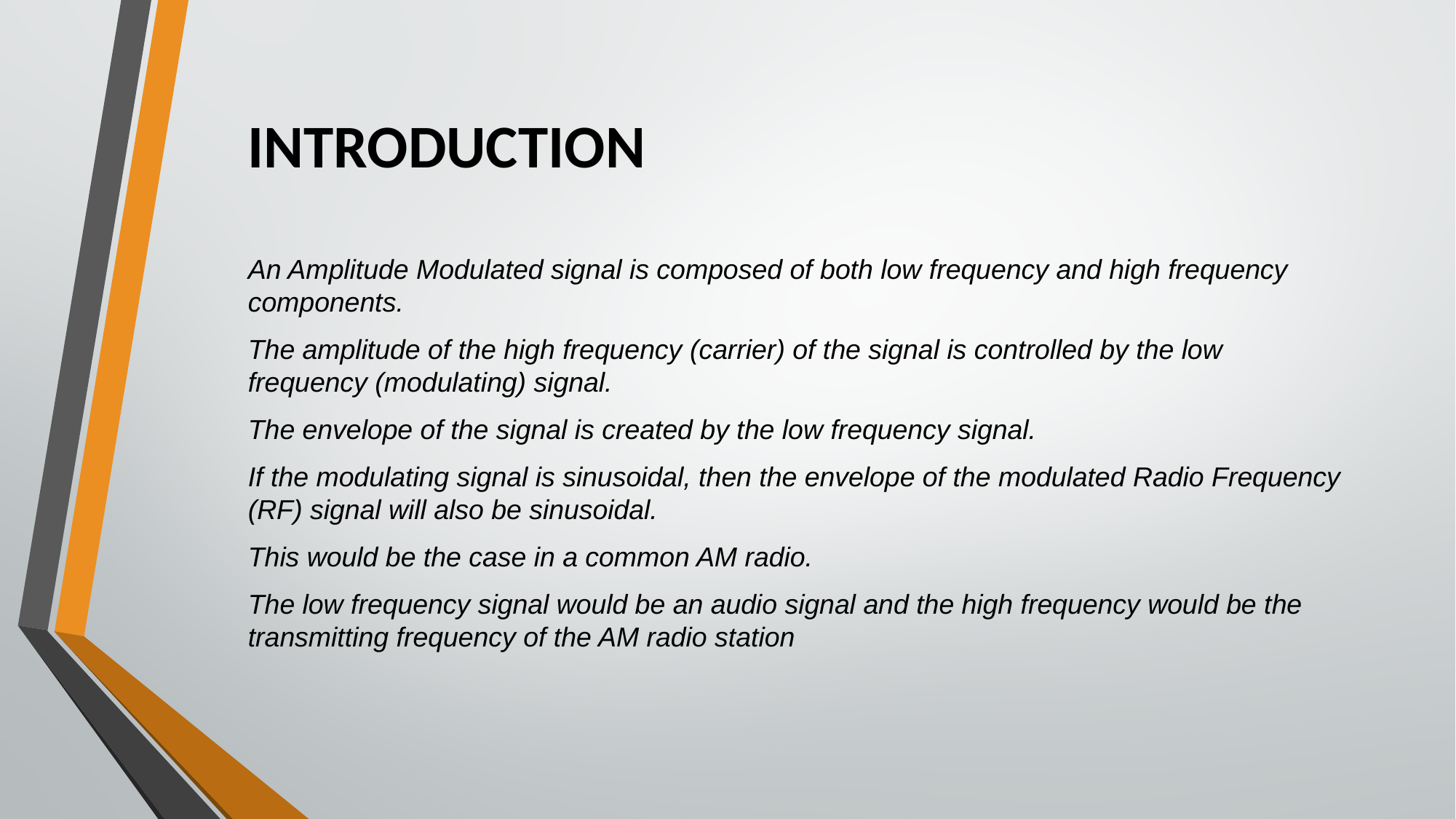

# INTRODUCTION
An Amplitude Modulated signal is composed of both low frequency and high frequency components.
The amplitude of the high frequency (carrier) of the signal is controlled by the low frequency (modulating) signal.
The envelope of the signal is created by the low frequency signal.
If the modulating signal is sinusoidal, then the envelope of the modulated Radio Frequency (RF) signal will also be sinusoidal.
This would be the case in a common AM radio.
The low frequency signal would be an audio signal and the high frequency would be the transmitting frequency of the AM radio station